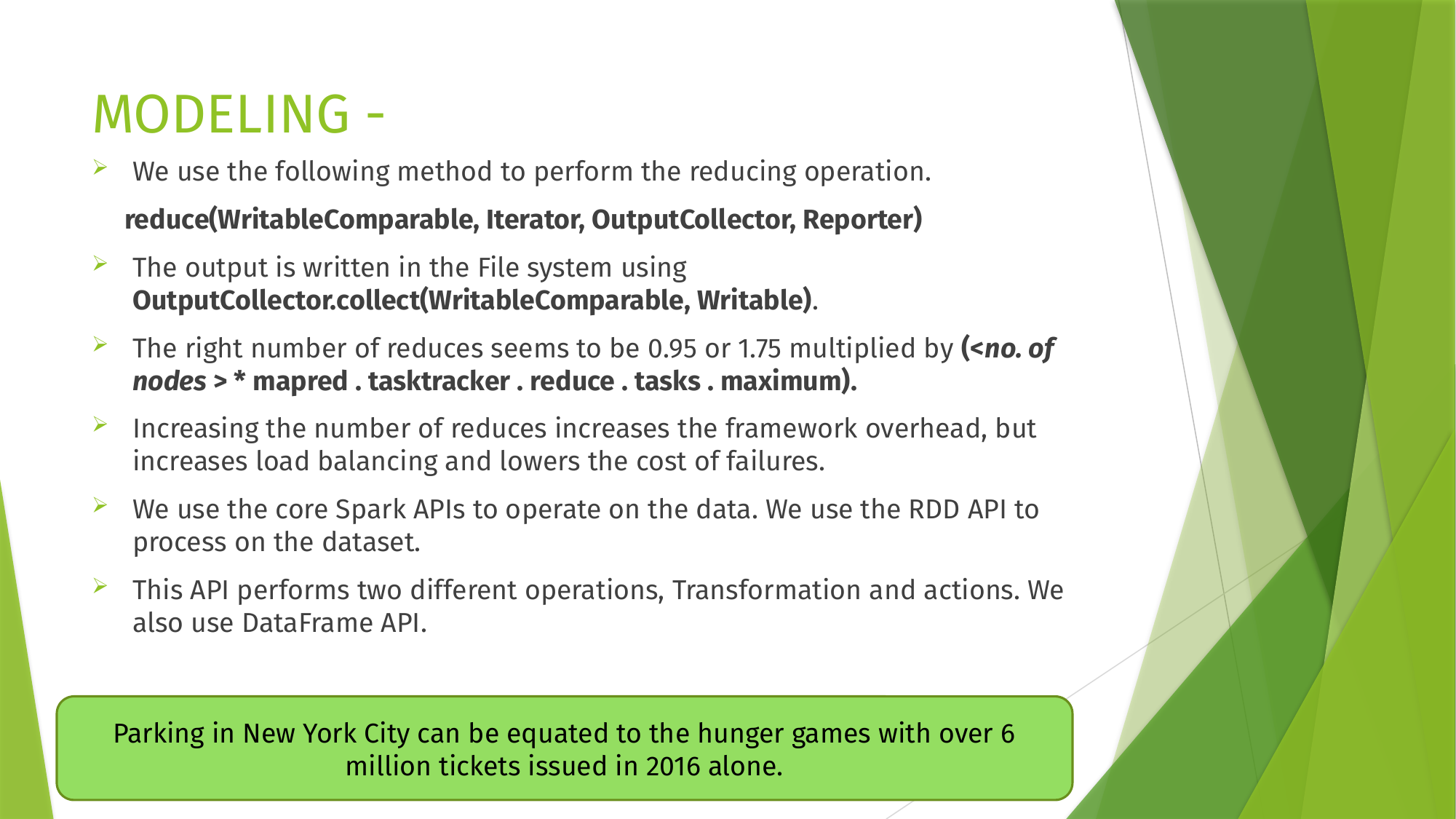

# MODELING -
We use the following method to perform the reducing operation.
     reduce(WritableComparable, Iterator, OutputCollector, Reporter)
The output is written in the File system using OutputCollector.collect(WritableComparable, Writable).
The right number of reduces seems to be 0.95 or 1.75 multiplied by (<no. of nodes > * mapred . tasktracker . reduce . tasks . maximum).
Increasing the number of reduces increases the framework overhead, but increases load balancing and lowers the cost of failures.
We use the core Spark APIs to operate on the data. We use the RDD API to process on the dataset.
This API performs two different operations, Transformation and actions. We also use DataFrame API.

Parking in New York City can be equated to the hunger games with over 6 million tickets issued in 2016 alone.